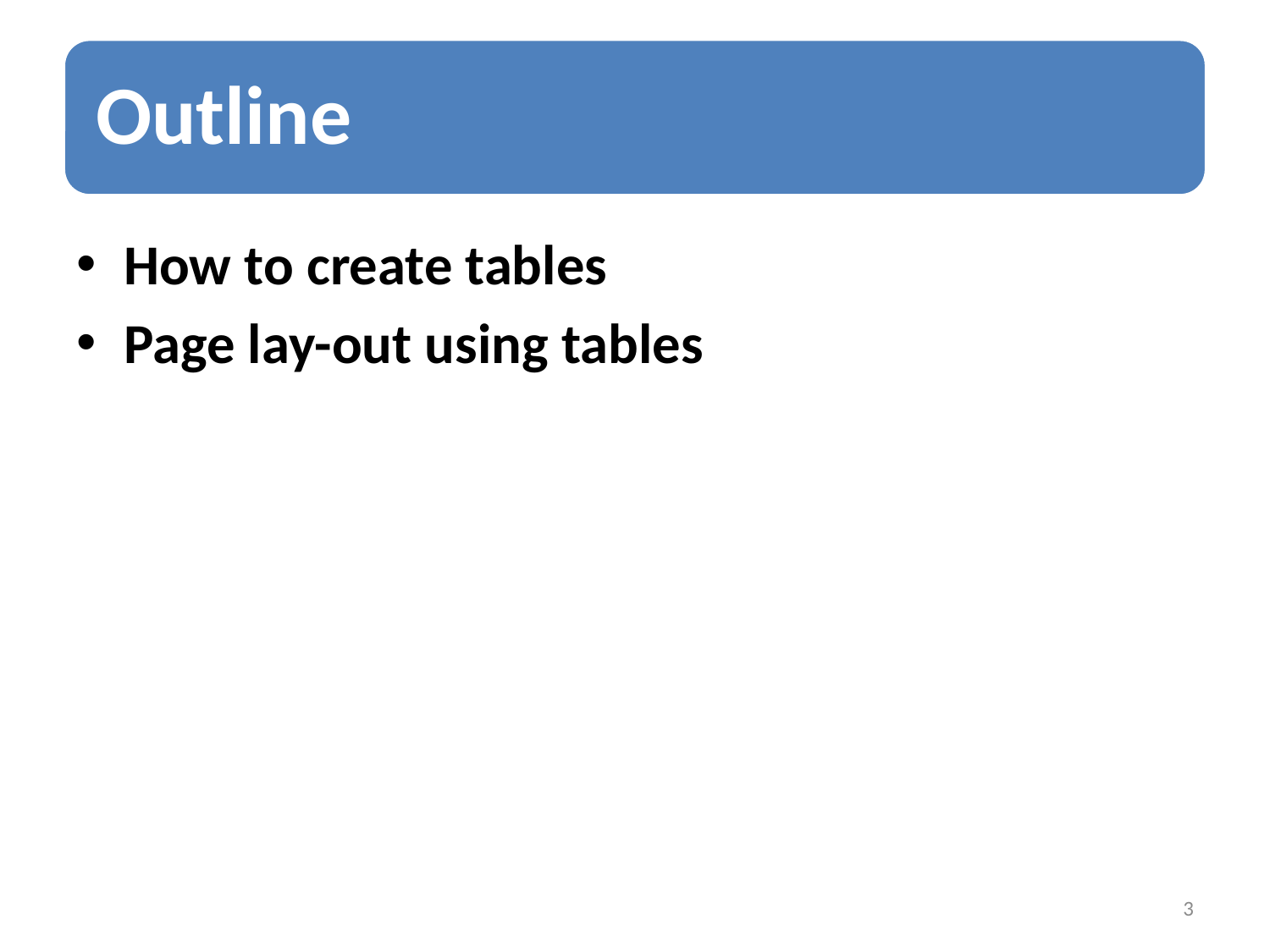

Outline
How to create tables
Page lay-out using tables

3